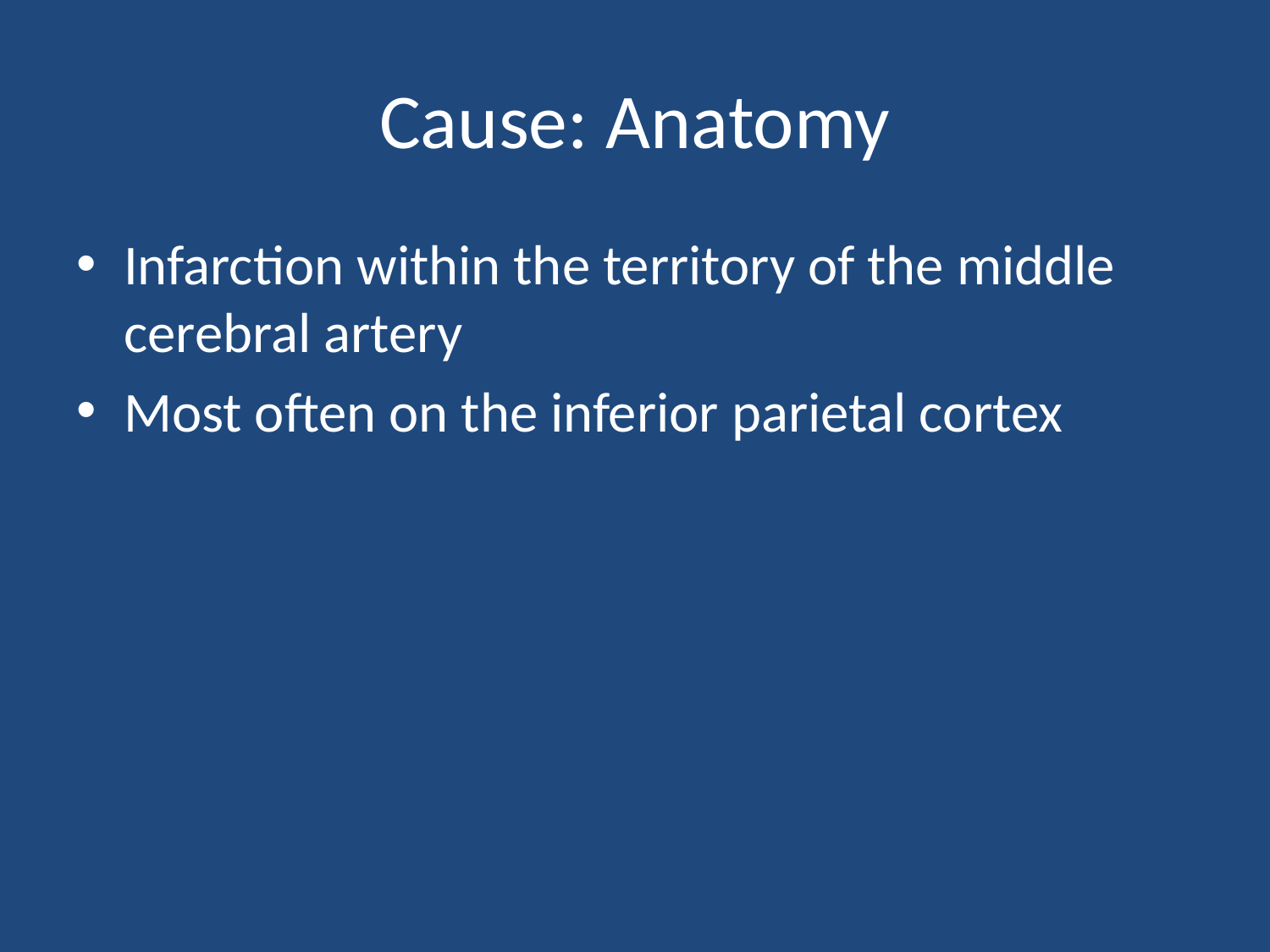

# Cause: Anatomy
Infarction within the territory of the middle cerebral artery
Most often on the inferior parietal cortex